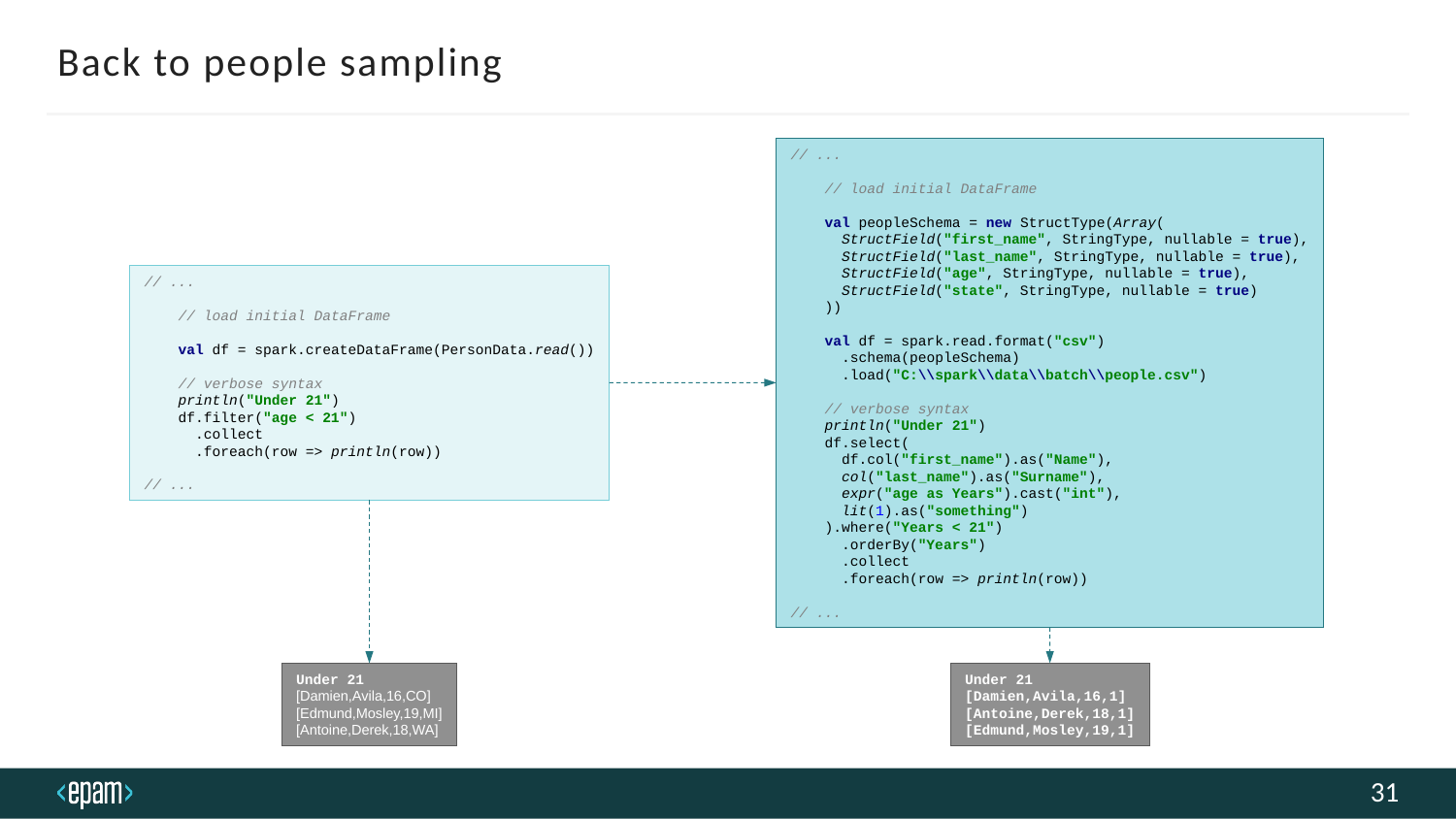

# Back to people sampling
// ...
    // load initial DataFrame
    val peopleSchema = new StructType(Array(
      StructField("first_name", StringType, nullable = true),
      StructField("last_name", StringType, nullable = true),
      StructField("age", StringType, nullable = true),
      StructField("state", StringType, nullable = true)
    ))
    val df = spark.read.format("csv")
      .schema(peopleSchema)
      .load("C:\\spark\\data\\batch\\people.csv")
    // verbose syntax
    println("Under 21")
    df.select(
      df.col("first_name").as("Name"),
      col("last_name").as("Surname"),
      expr("age as Years").cast("int"),
      lit(1).as("something")
    ).where("Years < 21")
      .orderBy("Years")
      .collect
      .foreach(row => println(row))
// ...
// ...
    // load initial DataFrame
    val df = spark.createDataFrame(PersonData.read())
    // verbose syntax
    println("Under 21")
    df.filter("age < 21")
      .collect
      .foreach(row => println(row))
// ...
Under 21
[Damien,Avila,16,CO]
[Edmund,Mosley,19,MI]
[Antoine,Derek,18,WA]
Under 21
[Damien,Avila,16,1]
[Antoine,Derek,18,1]
[Edmund,Mosley,19,1]
31